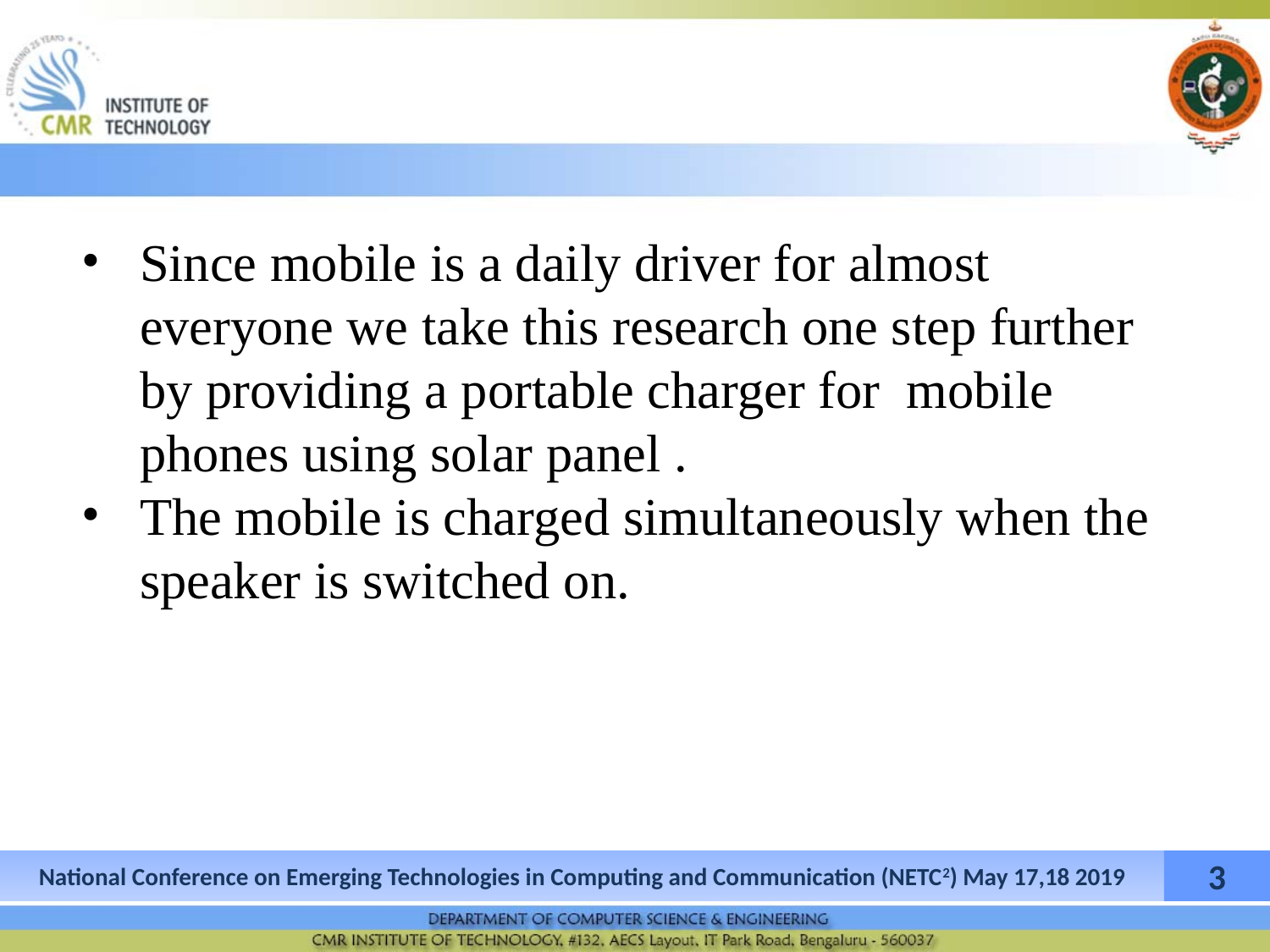

#
Since mobile is a daily driver for almost everyone we take this research one step further by providing a portable charger for  mobile phones using solar panel .
The mobile is charged simultaneously when the speaker is switched on.
National Conference on Emerging Technologies in Computing and Communication (NETC2) May 17,18 2019
3